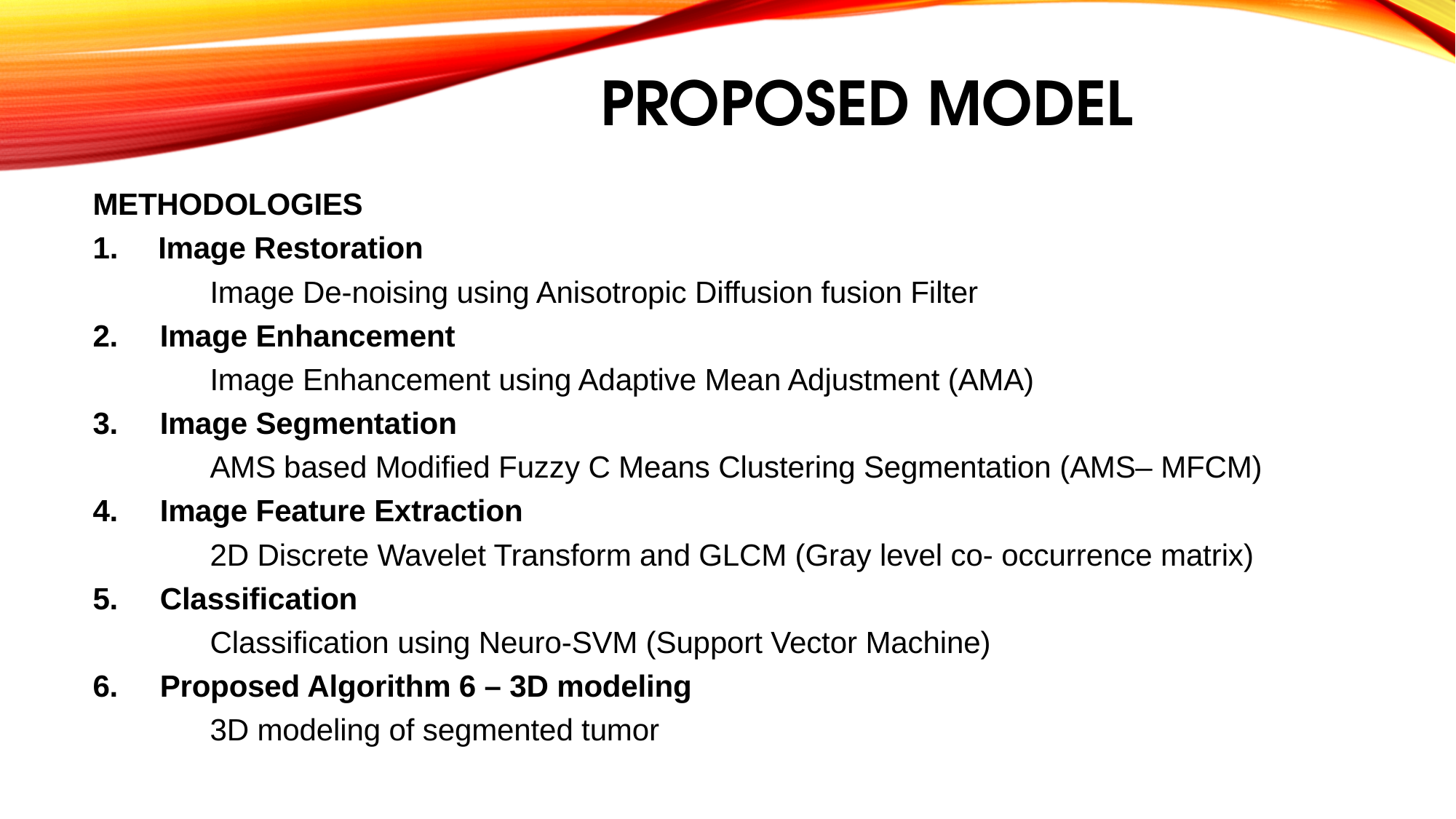

# PROPOSED MODEL
METHODOLOGIES
 Image Restoration
              Image De-noising using Anisotropic Diffusion fusion Filter
2.     Image Enhancement
              Image Enhancement using Adaptive Mean Adjustment (AMA)
3.     Image Segmentation
              AMS based Modified Fuzzy C Means Clustering Segmentation (AMS– MFCM)
4.     Image Feature Extraction
              2D Discrete Wavelet Transform and GLCM (Gray level co- occurrence matrix)
5.     Classification
              Classification using Neuro-SVM (Support Vector Machine)
6.     Proposed Algorithm 6 – 3D modeling
              3D modeling of segmented tumor